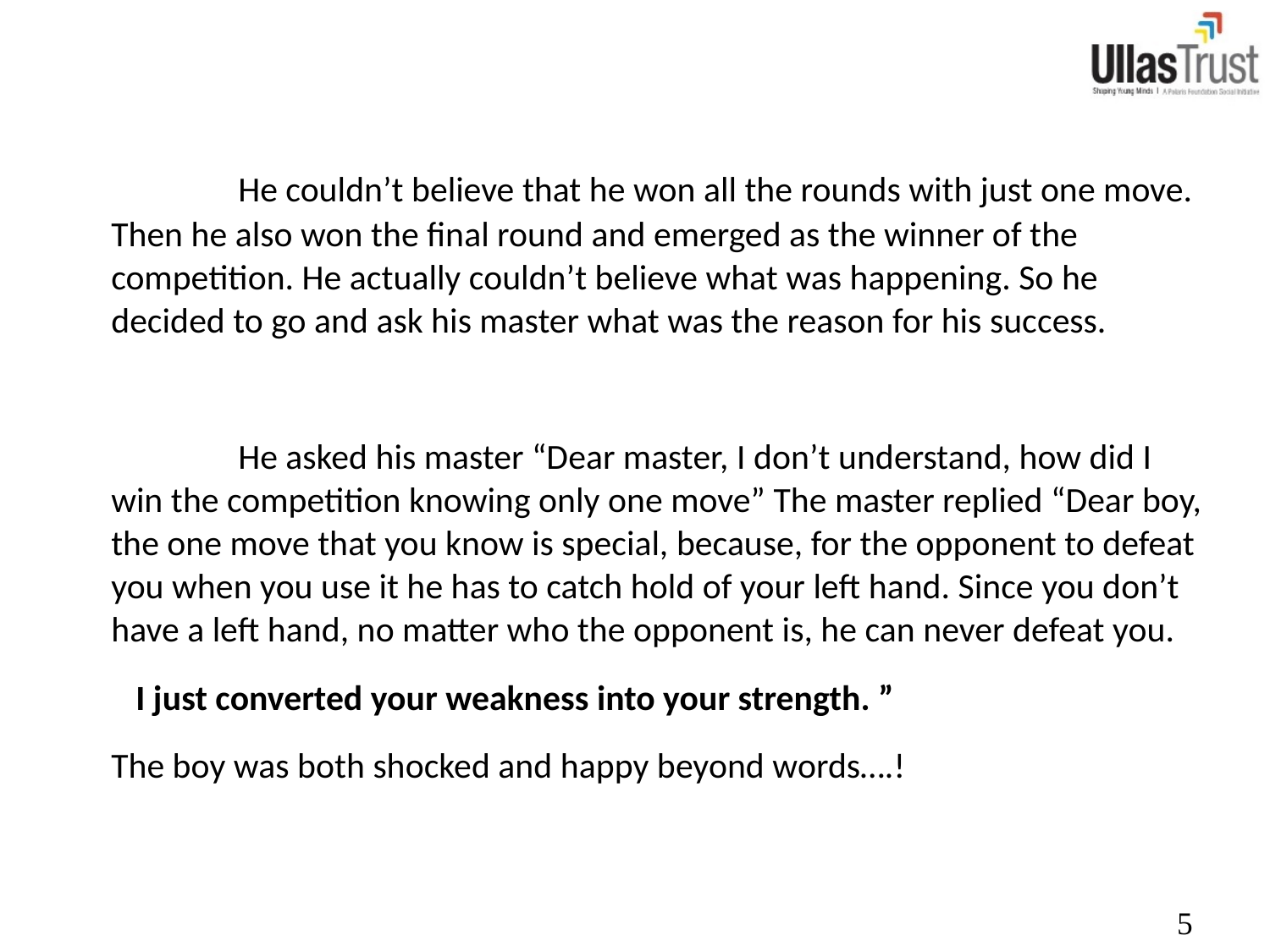

He couldn’t believe that he won all the rounds with just one move. Then he also won the final round and emerged as the winner of the competition. He actually couldn’t believe what was happening. So he decided to go and ask his master what was the reason for his success.

		He asked his master “Dear master, I don’t understand, how did I win the competition knowing only one move” The master replied “Dear boy, the one move that you know is special, because, for the opponent to defeat you when you use it he has to catch hold of your left hand. Since you don’t have a left hand, no matter who the opponent is, he can never defeat you.
         I just converted your weakness into your strength. ”
	The boy was both shocked and happy beyond words….!
5